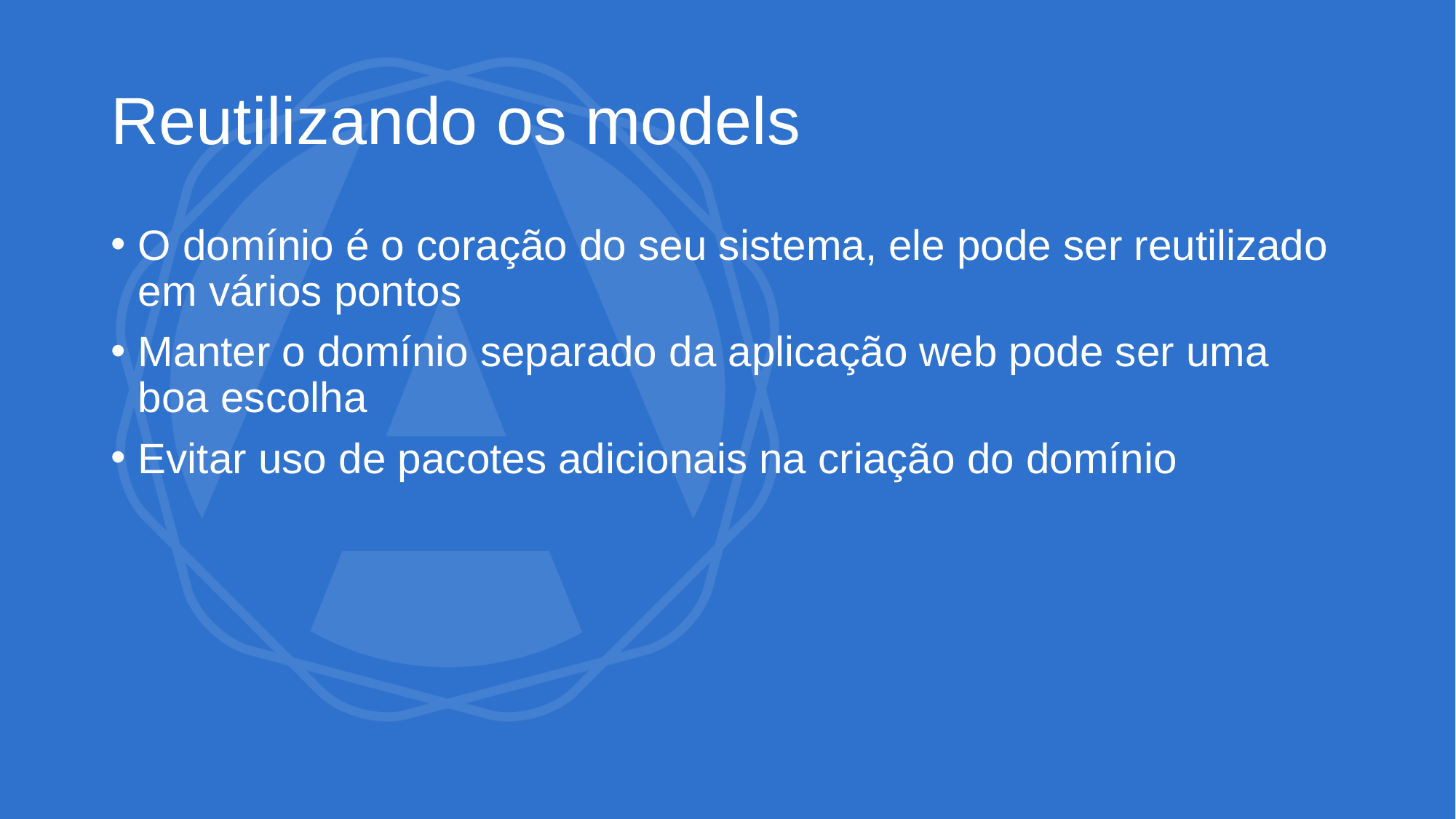

# Reutilizando os models
O domínio é o coração do seu sistema, ele pode ser reutilizado em vários pontos
Manter o domínio separado da aplicação web pode ser uma boa escolha
Evitar uso de pacotes adicionais na criação do domínio